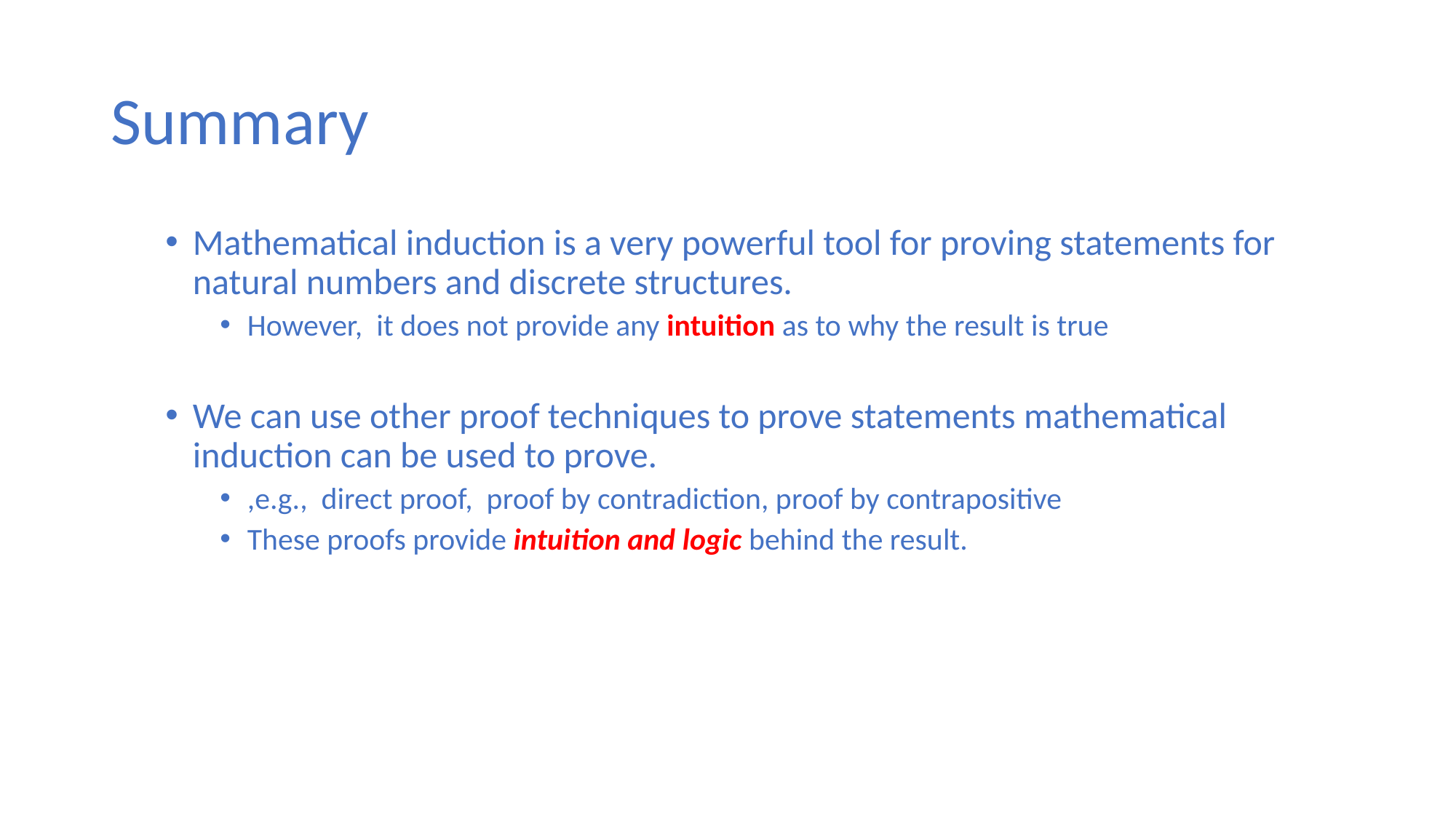

# Summary
Mathematical induction is a very powerful tool for proving statements for natural numbers and discrete structures.
However,  it does not provide any intuition as to why the result is true

We can use other proof techniques to prove statements mathematical induction can be used to prove.
,e.g.,  direct proof,  proof by contradiction, proof by contrapositive
These proofs provide intuition and logic behind the result.